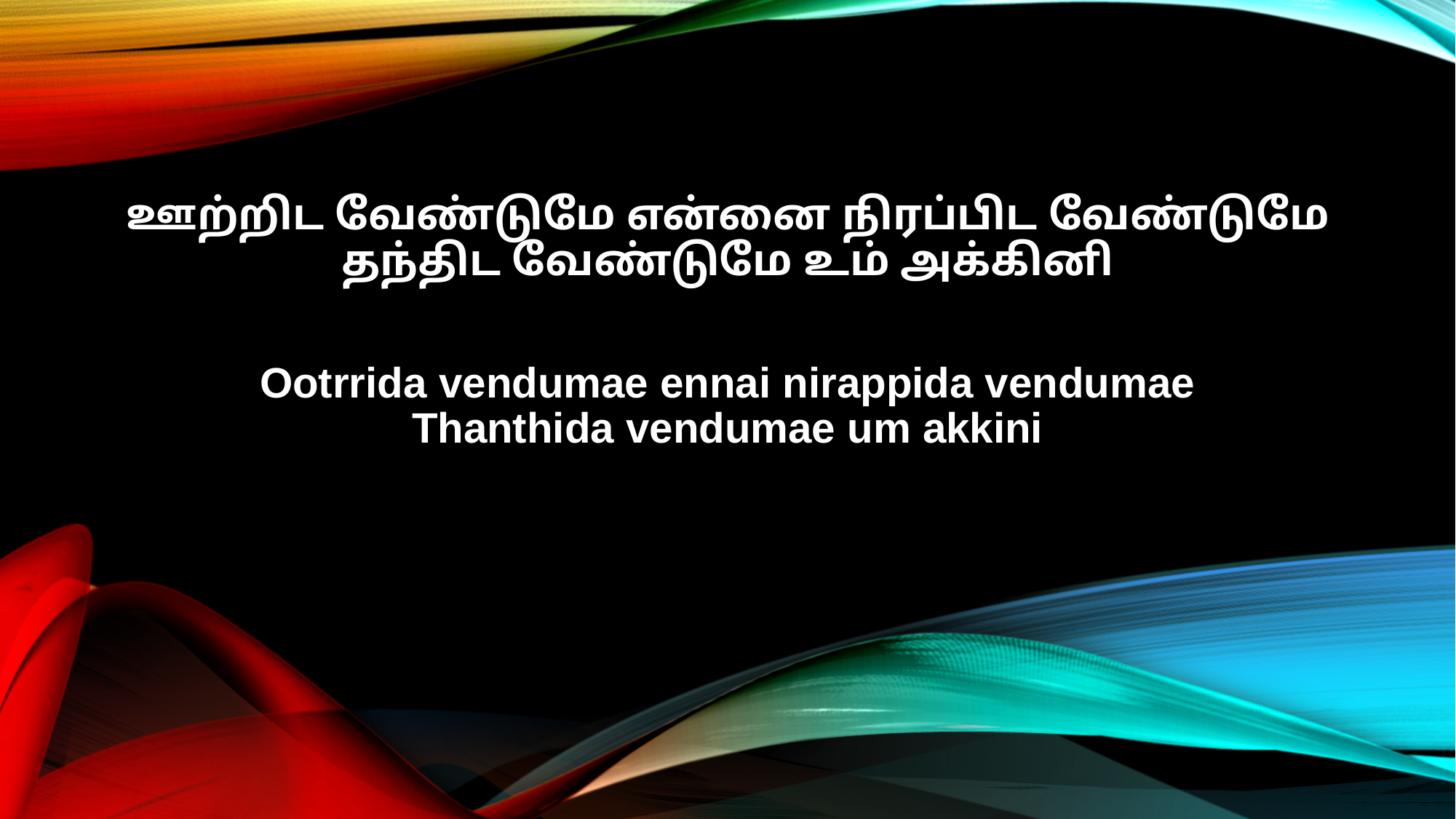

ஊற்றிட வேண்டுமே என்னை நிரப்பிட வேண்டுமே
தந்திட வேண்டுமே உம் அக்கினி

Ootrrida vendumae ennai nirappida vendumae
Thanthida vendumae um akkini